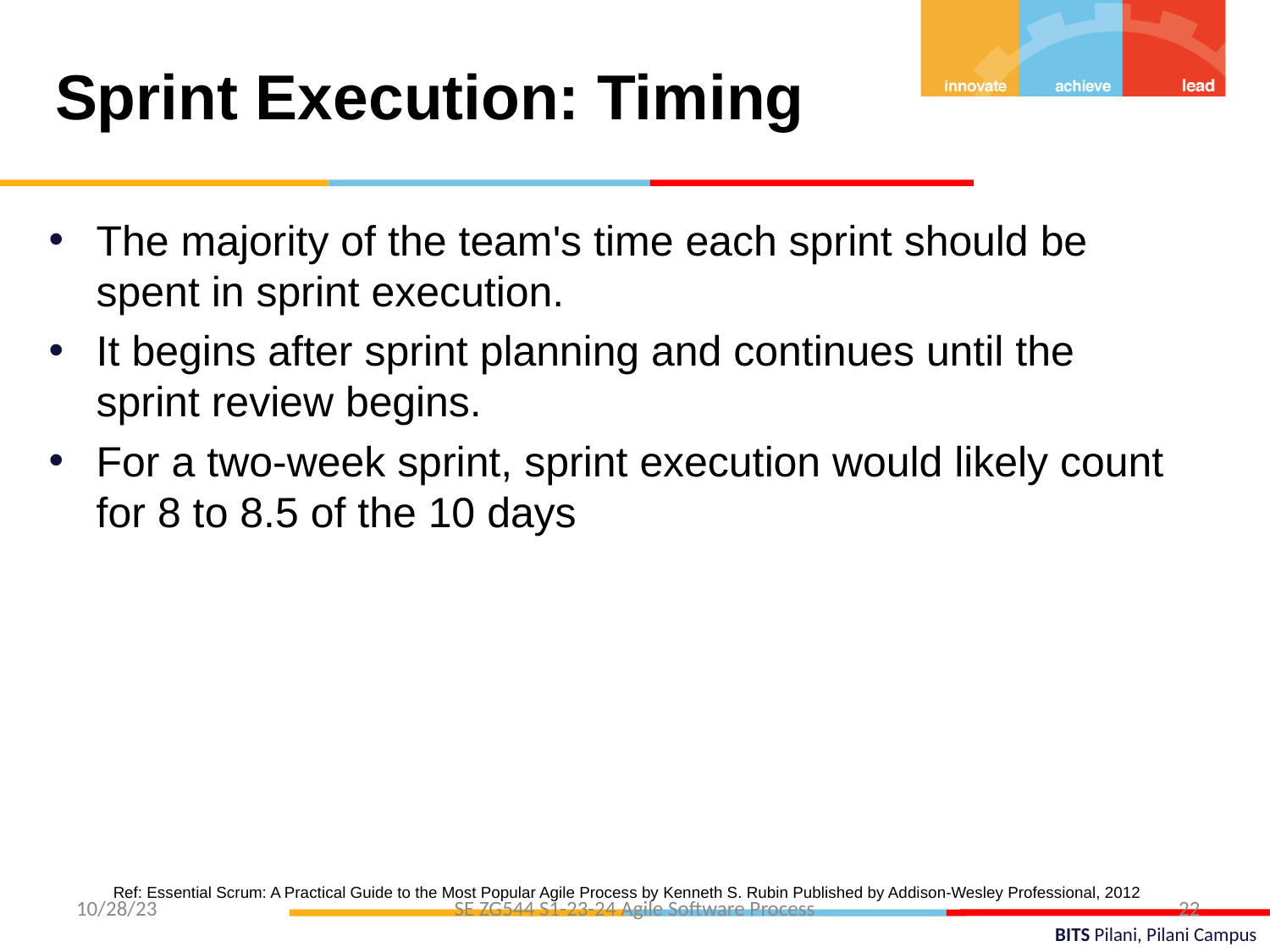

Sprint Execution: Timing
The majority of the team's time each sprint should be spent in sprint execution.
It begins after sprint planning and continues until the sprint review begins.
For a two-week sprint, sprint execution would likely count for 8 to 8.5 of the 10 days
Ref: Essential Scrum: A Practical Guide to the Most Popular Agile Process by Kenneth S. Rubin Published by Addison-Wesley Professional, 2012
22
10/28/23
SE ZG544 S1-23-24 Agile Software Process